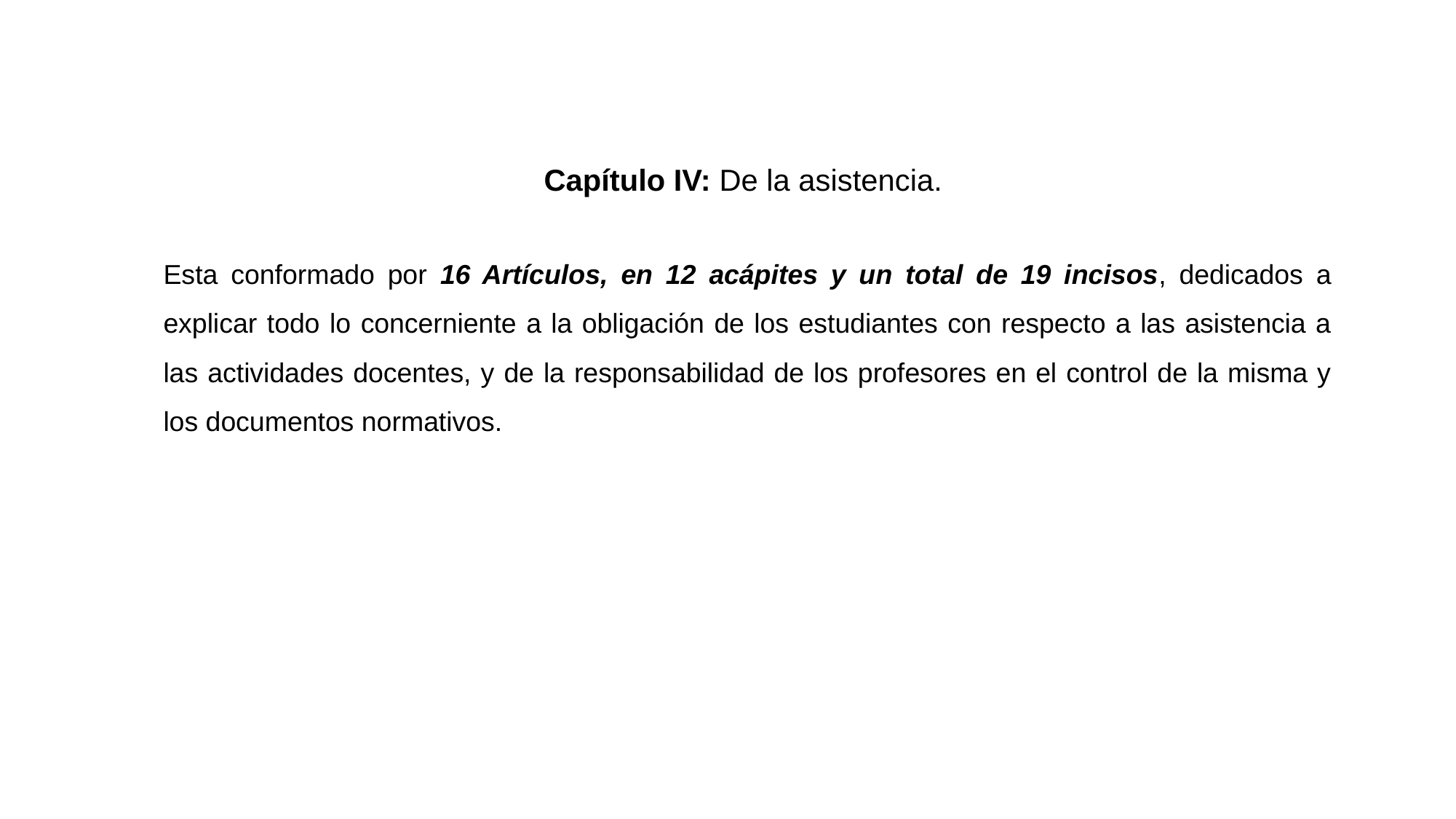

Capítulo IV: De la asistencia.

Esta conformado por 16 Artículos, en 12 acápites y un total de 19 incisos, dedicados a explicar todo lo concerniente a la obligación de los estudiantes con respecto a las asistencia a las actividades docentes, y de la responsabilidad de los profesores en el control de la misma y los documentos normativos.